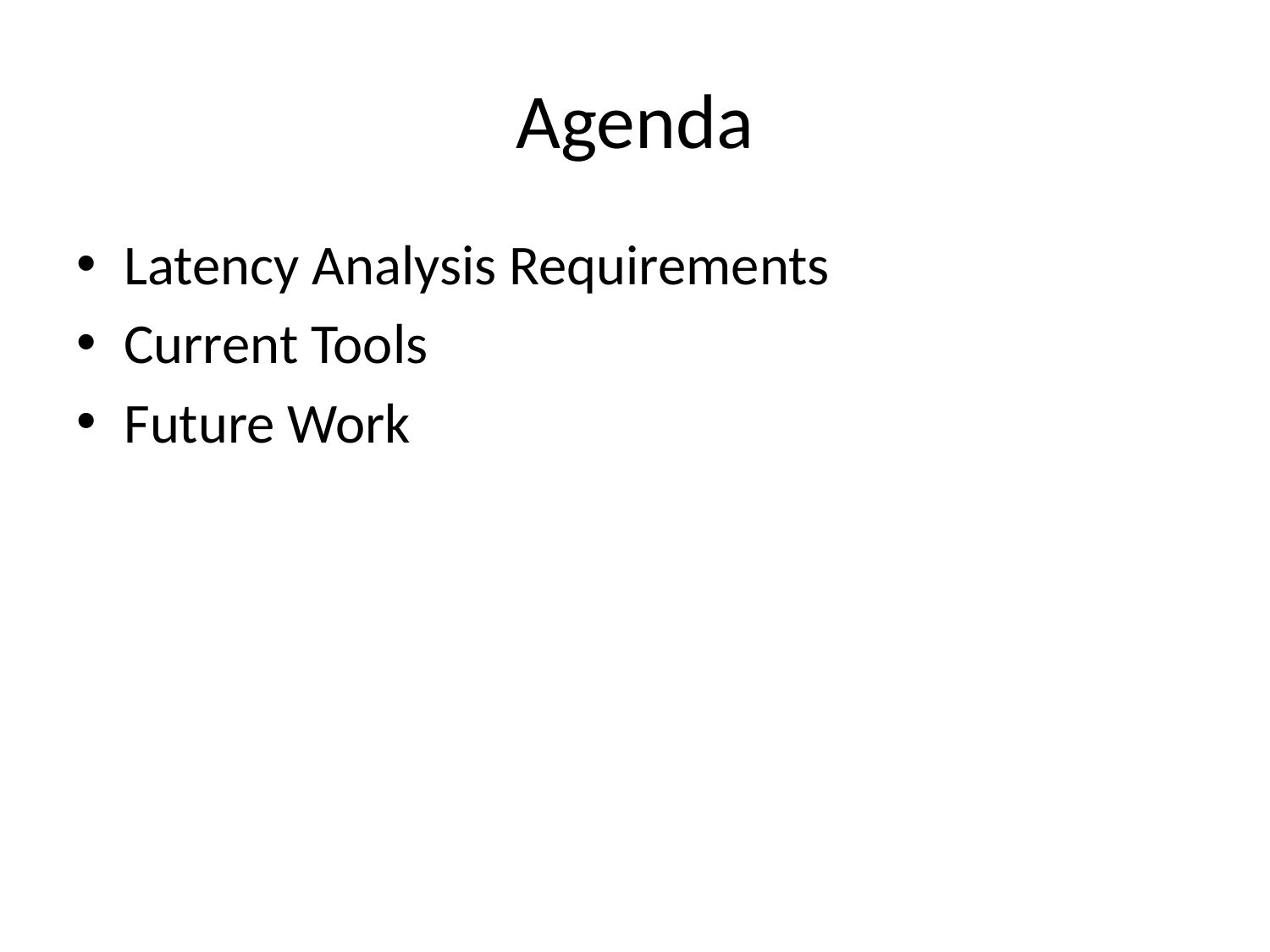

# Agenda
Latency Analysis Requirements
Current Tools
Future Work